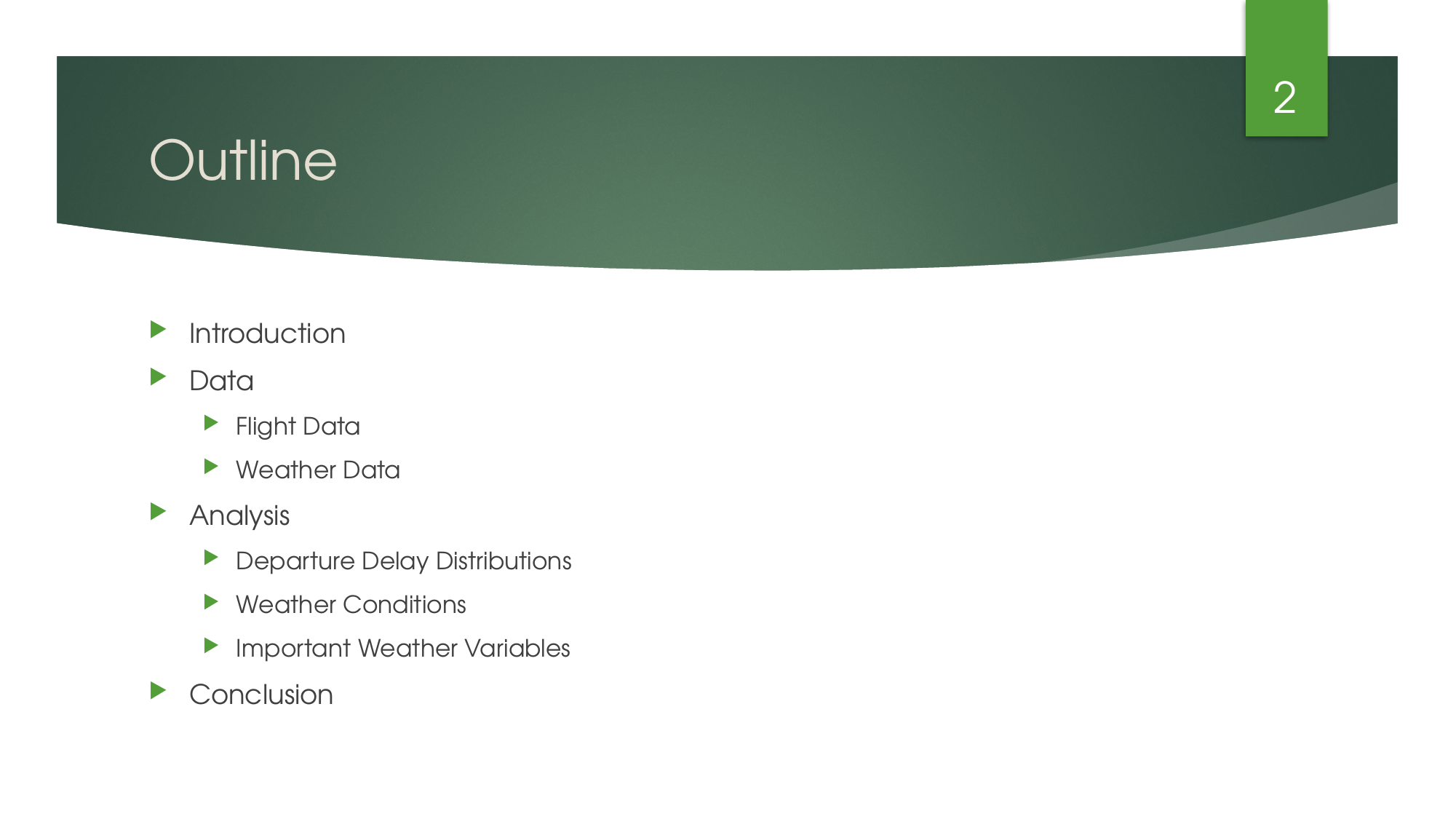

2
# Outline
Introduction
Data
Flight Data
Weather Data
Analysis
Departure Delay Distributions
Weather Conditions
Important Weather Variables
Conclusion